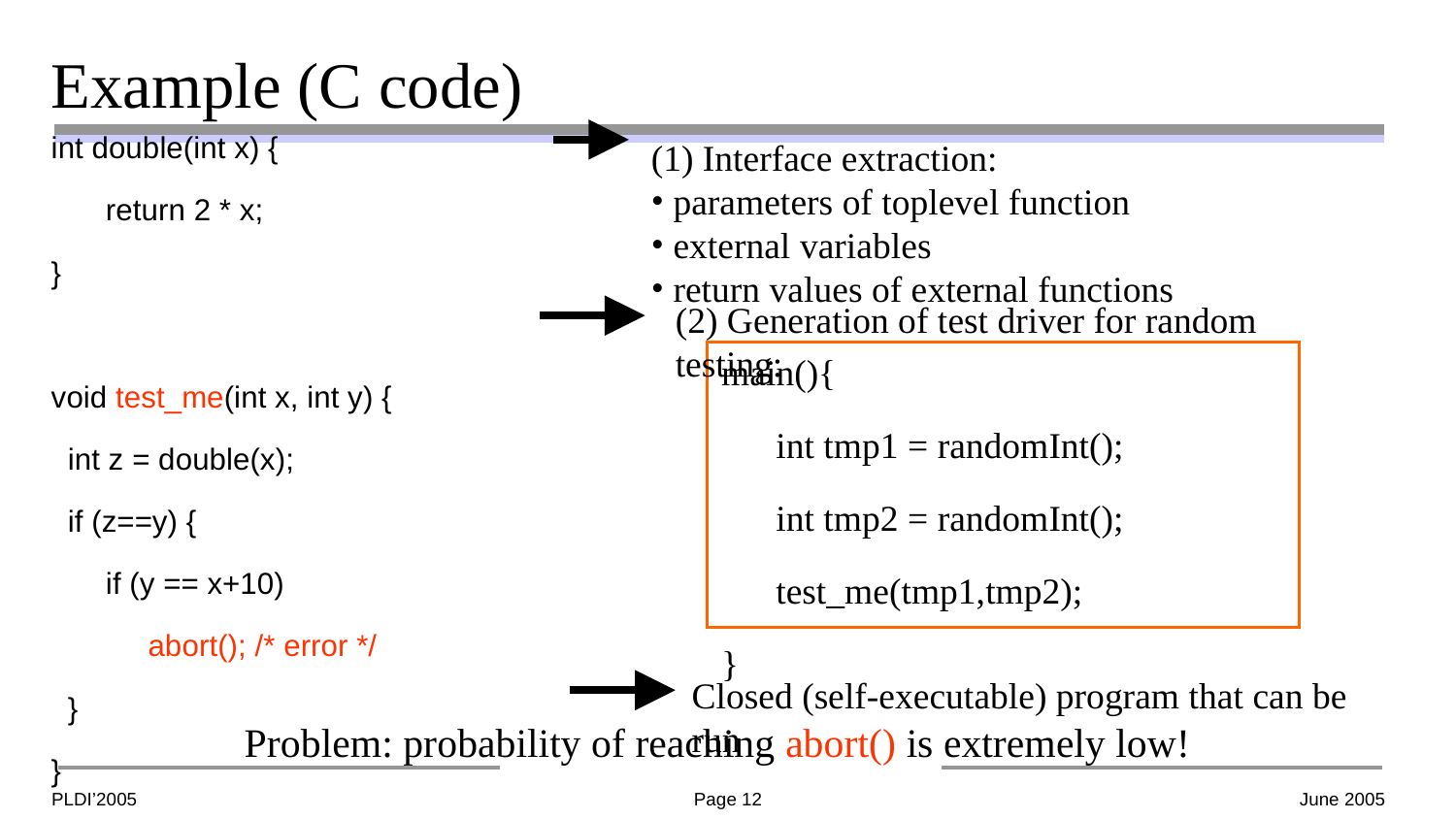

# Example (C code)
int double(int x) {
	return 2 * x;
}

void test_me(int x, int y) {
  int z = double(x);
  if (z==y) {
	if (y == x+10)
	     abort(); /* error */
  }
}
(1) Interface extraction:
 parameters of toplevel function
 external variables
 return values of external functions
(2) Generation of test driver for random testing:
main(){
	int tmp1 = randomInt();
	int tmp2 = randomInt();
	test_me(tmp1,tmp2);
}
Closed (self-executable) program that can be run
Problem: probability of reaching abort() is extremely low!